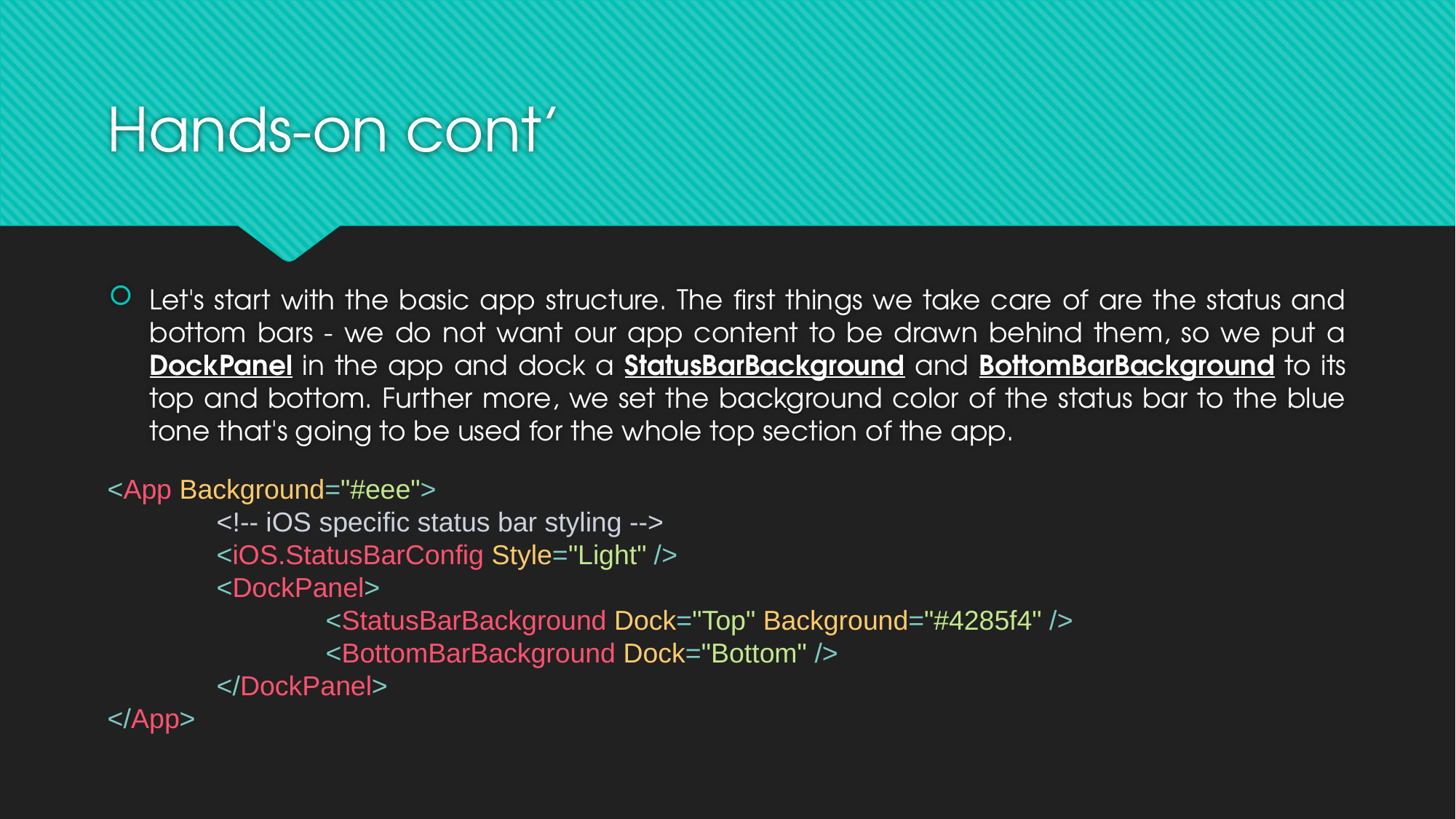

# Hands-on cont’
Let's start with the basic app structure. The first things we take care of are the status and bottom bars - we do not want our app content to be drawn behind them, so we put a DockPanel in the app and dock a StatusBarBackground and BottomBarBackground to its top and bottom. Further more, we set the background color of the status bar to the blue tone that's going to be used for the whole top section of the app.

<App Background="#eee">
	<!-- iOS specific status bar styling -->
	<iOS.StatusBarConfig Style="Light" />
	<DockPanel>
		<StatusBarBackground Dock="Top" Background="#4285f4" />
		<BottomBarBackground Dock="Bottom" />
	</DockPanel>
</App>